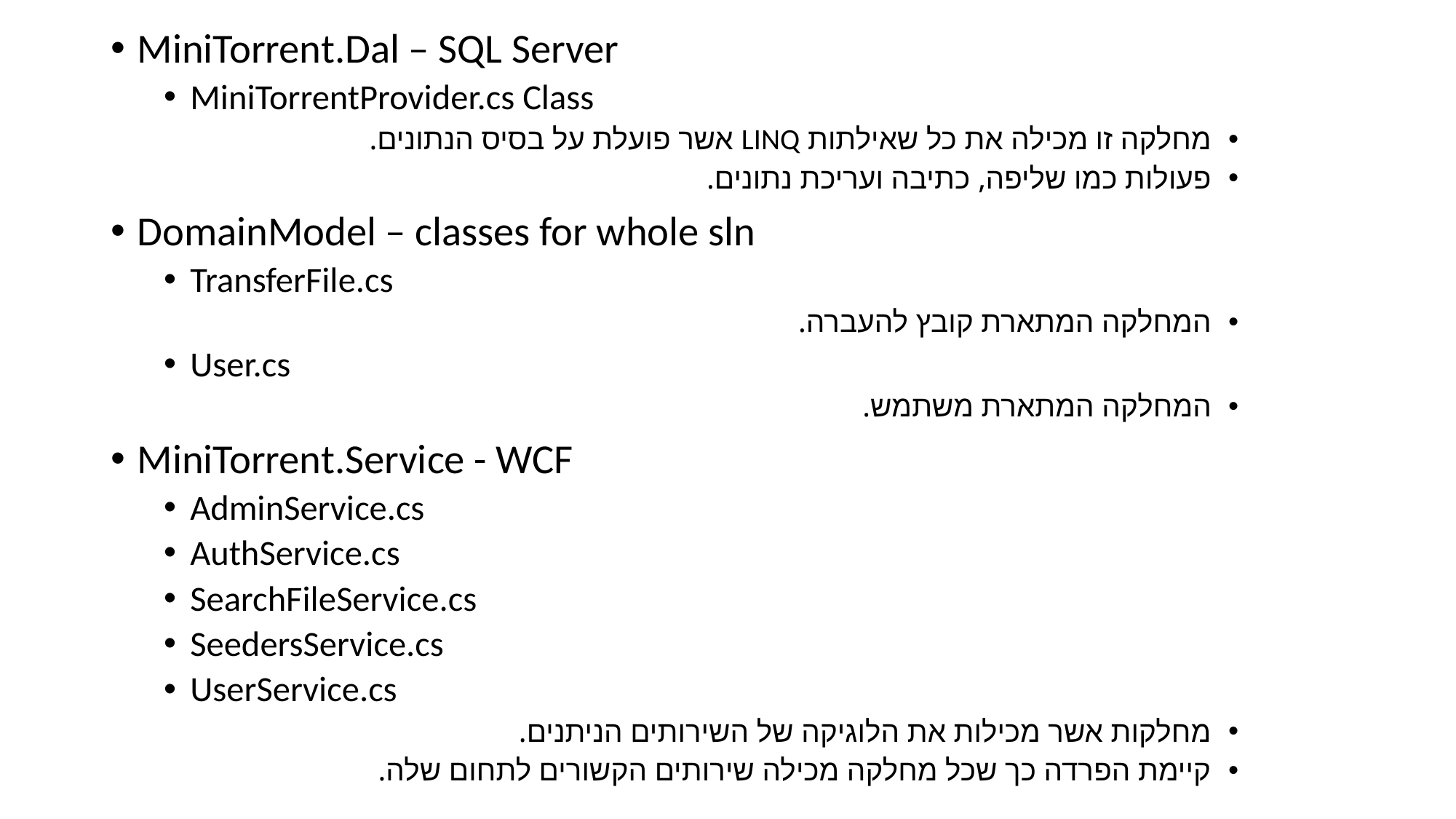

MiniTorrent.Dal – SQL Server
MiniTorrentProvider.cs Class
מחלקה זו מכילה את כל שאילתות LINQ אשר פועלת על בסיס הנתונים.
פעולות כמו שליפה, כתיבה ועריכת נתונים.
DomainModel – classes for whole sln
TransferFile.cs
המחלקה המתארת קובץ להעברה.
User.cs
המחלקה המתארת משתמש.
MiniTorrent.Service - WCF
AdminService.cs
AuthService.cs
SearchFileService.cs
SeedersService.cs
UserService.cs
מחלקות אשר מכילות את הלוגיקה של השירותים הניתנים.
קיימת הפרדה כך שכל מחלקה מכילה שירותים הקשורים לתחום שלה.